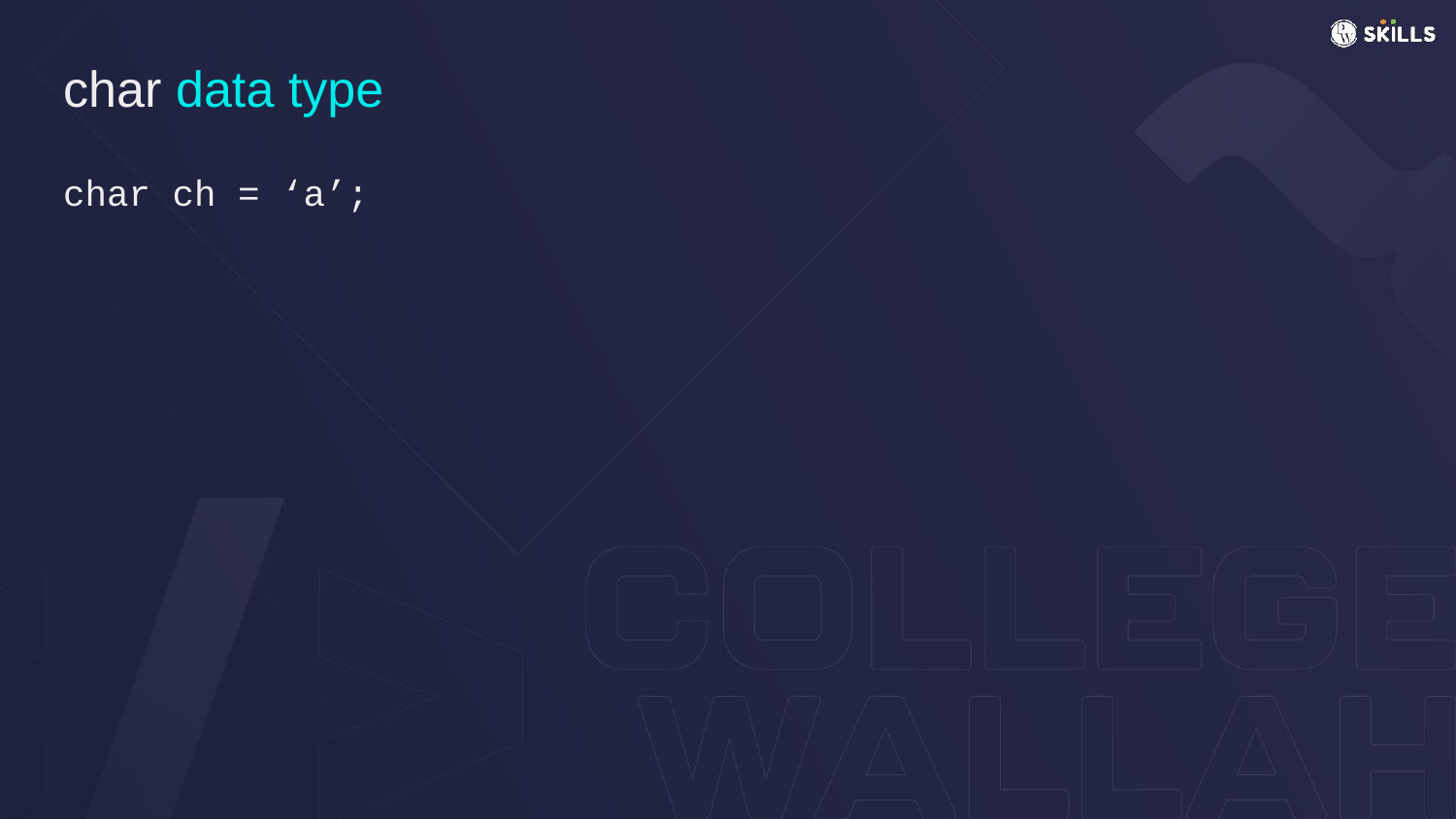

# char data type
char ch = ‘a’;